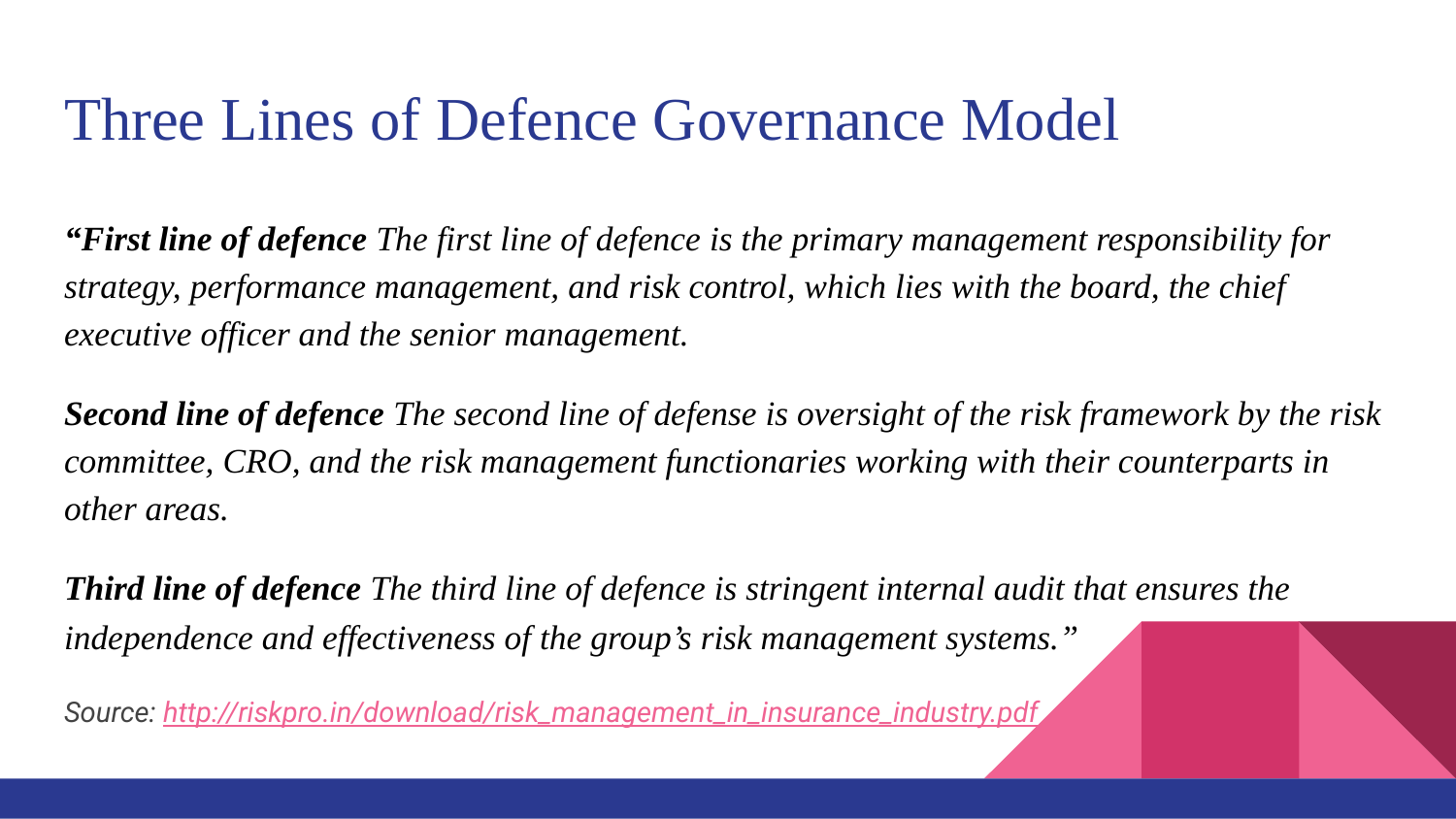

# Three Lines of Defence Governance Model
“First line of defence The first line of defence is the primary management responsibility for strategy, performance management, and risk control, which lies with the board, the chief executive officer and the senior management.
Second line of defence The second line of defense is oversight of the risk framework by the risk committee, CRO, and the risk management functionaries working with their counterparts in other areas.
Third line of defence The third line of defence is stringent internal audit that ensures the independence and effectiveness of the group’s risk management systems.”
Source: http://riskpro.in/download/risk_management_in_insurance_industry.pdf